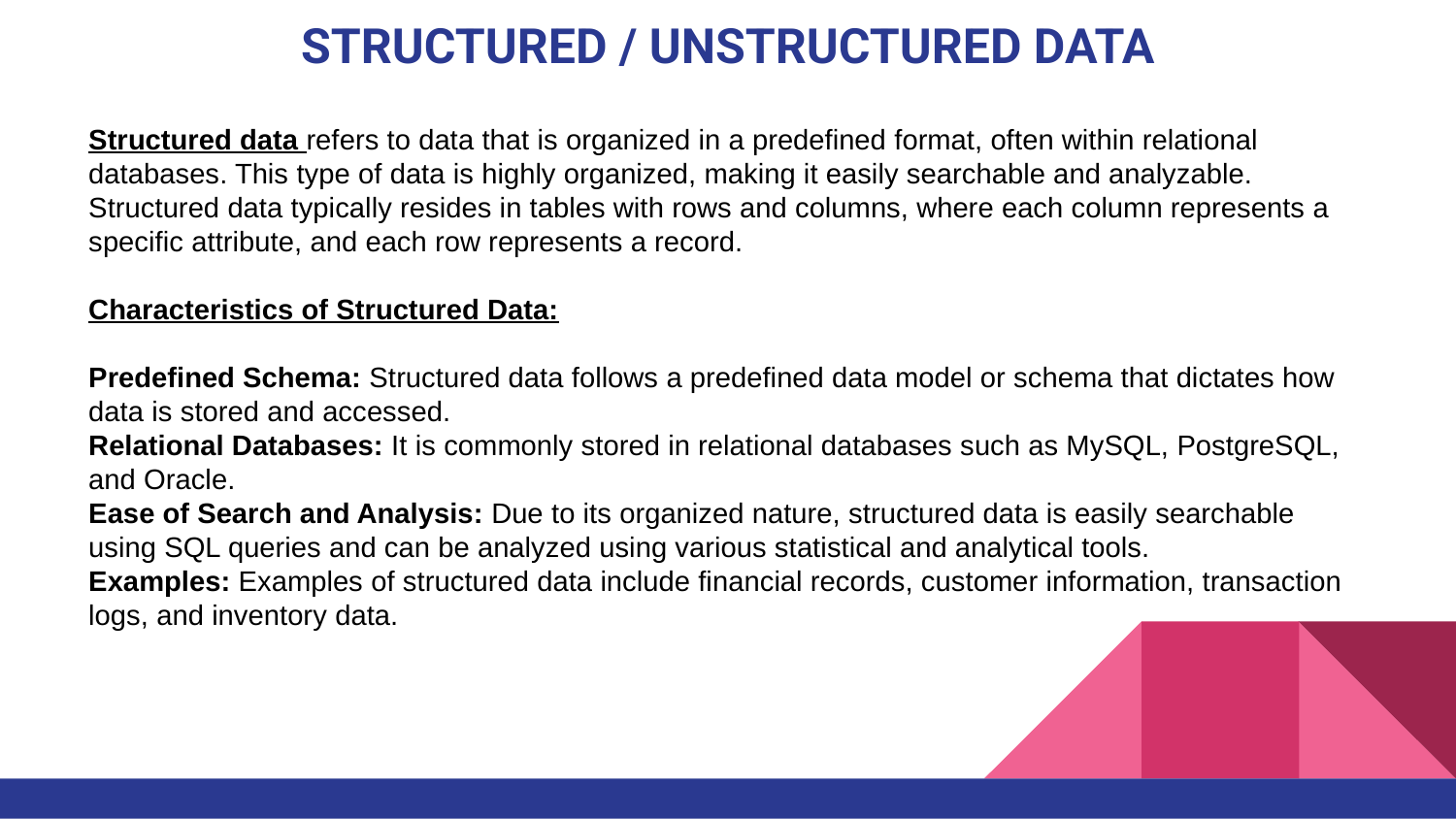

# STRUCTURED / UNSTRUCTURED DATA
Structured data refers to data that is organized in a predefined format, often within relational databases. This type of data is highly organized, making it easily searchable and analyzable. Structured data typically resides in tables with rows and columns, where each column represents a specific attribute, and each row represents a record.

Characteristics of Structured Data:

Predefined Schema: Structured data follows a predefined data model or schema that dictates how data is stored and accessed.
Relational Databases: It is commonly stored in relational databases such as MySQL, PostgreSQL, and Oracle.
Ease of Search and Analysis: Due to its organized nature, structured data is easily searchable using SQL queries and can be analyzed using various statistical and analytical tools.
Examples: Examples of structured data include financial records, customer information, transaction logs, and inventory data.